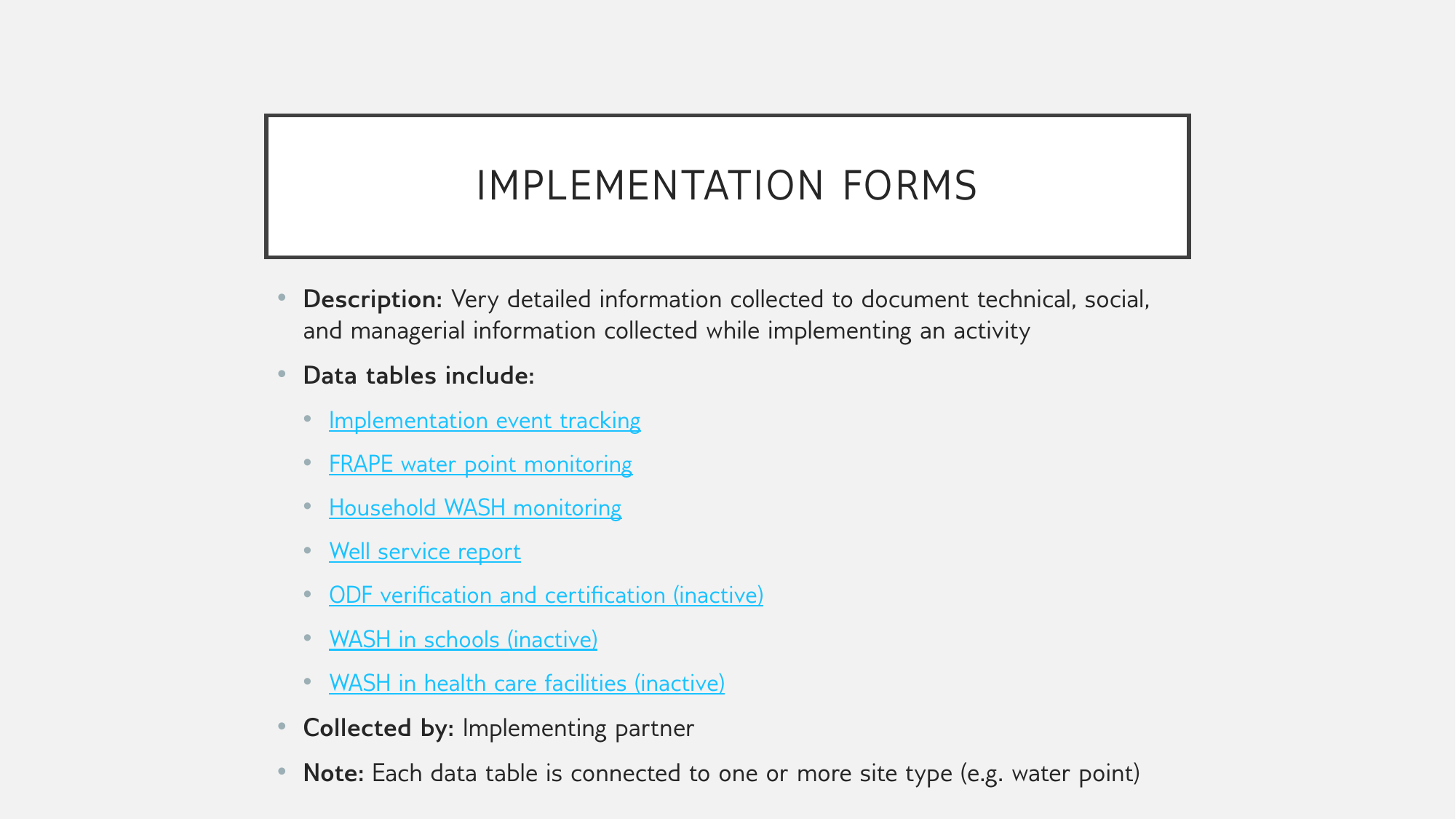

# Implementation forms
Description: Very detailed information collected to document technical, social, and managerial information collected while implementing an activity
Data tables include:
Implementation event tracking
FRAPE water point monitoring
Household WASH monitoring
Well service report
ODF verification and certification (inactive)
WASH in schools (inactive)
WASH in health care facilities (inactive)
Collected by: Implementing partner
Note: Each data table is connected to one or more site type (e.g. water point)